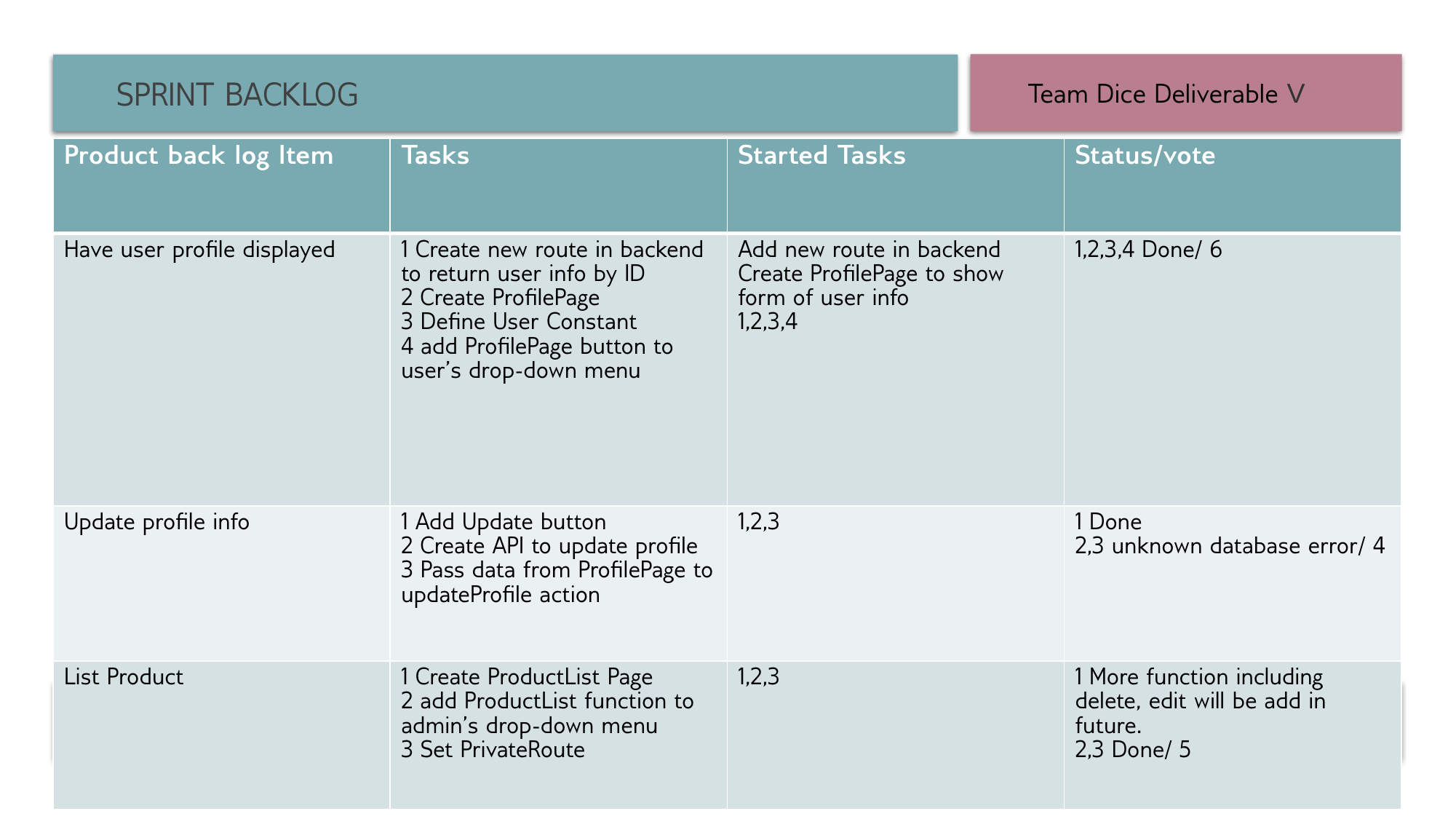

# Sprint backlog
Team Dice Deliverable V

| Product back log Item | Tasks | Started Tasks | Status/vote |
| --- | --- | --- | --- |
| Have user profile displayed | 1 Create new route in backend to return user info by ID 2 Create ProfilePage 3 Define User Constant 4 add ProfilePage button to user’s drop-down menu | Add new route in backend Create ProfilePage to show form of user info 1,2,3,4 | 1,2,3,4 Done/ 6 |
| Update profile info | 1 Add Update button 2 Create API to update profile 3 Pass data from ProfilePage to updateProfile action | 1,2,3 | 1 Done 2,3 unknown database error/ 4 |
| List Product | 1 Create ProductList Page 2 add ProductList function to admin’s drop-down menu 3 Set PrivateRoute | 1,2,3 | 1 More function including delete, edit will be add in future. 2,3 Done/ 5 |